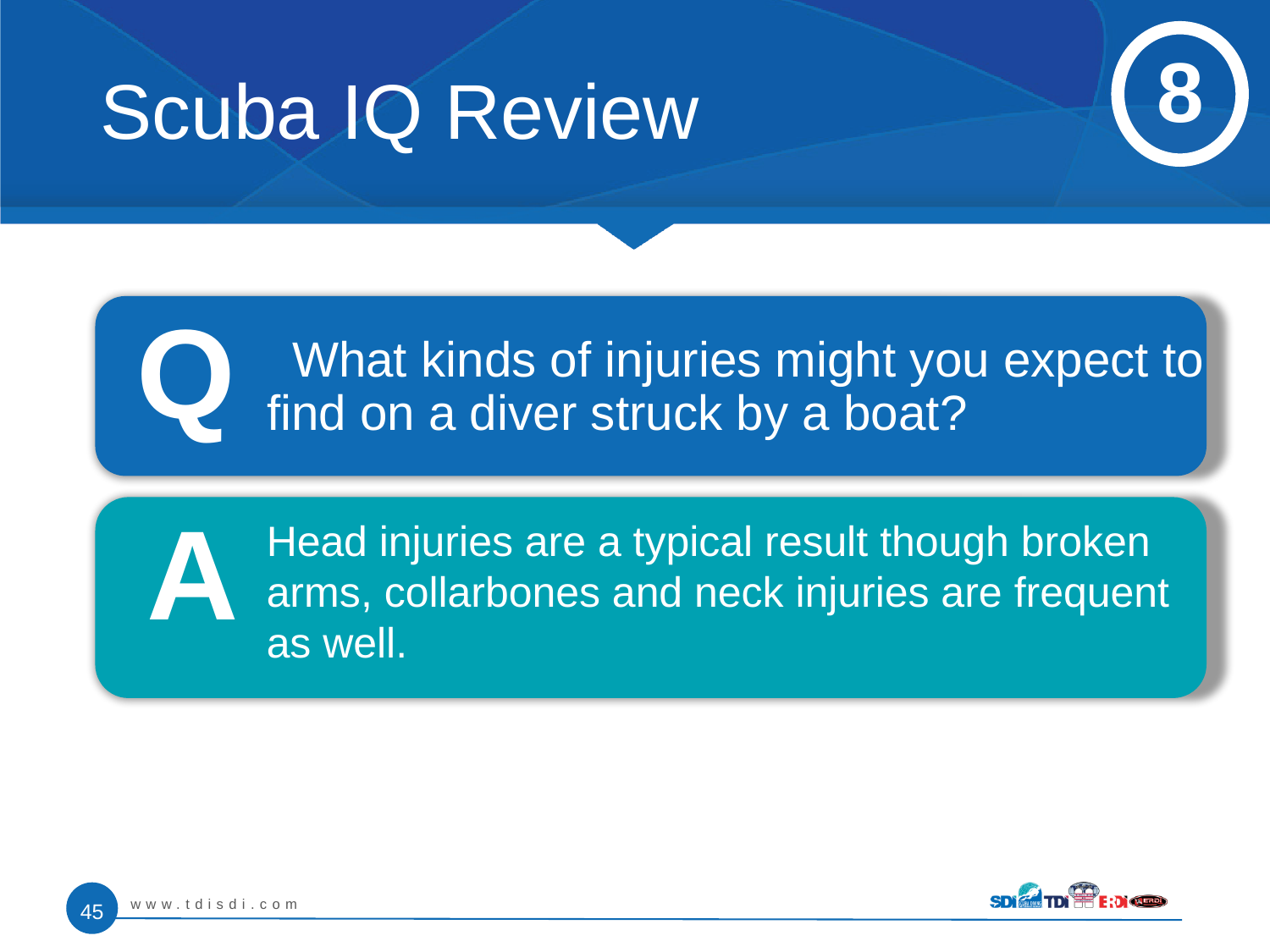

# Scuba IQ Review
8
Q

        What kinds of injuries might you expect to find on a diver struck by a boat?
A

Head injuries are a typical result though broken arms, collarbones and neck injuries are frequent as well.
www.tdisdi.com
45